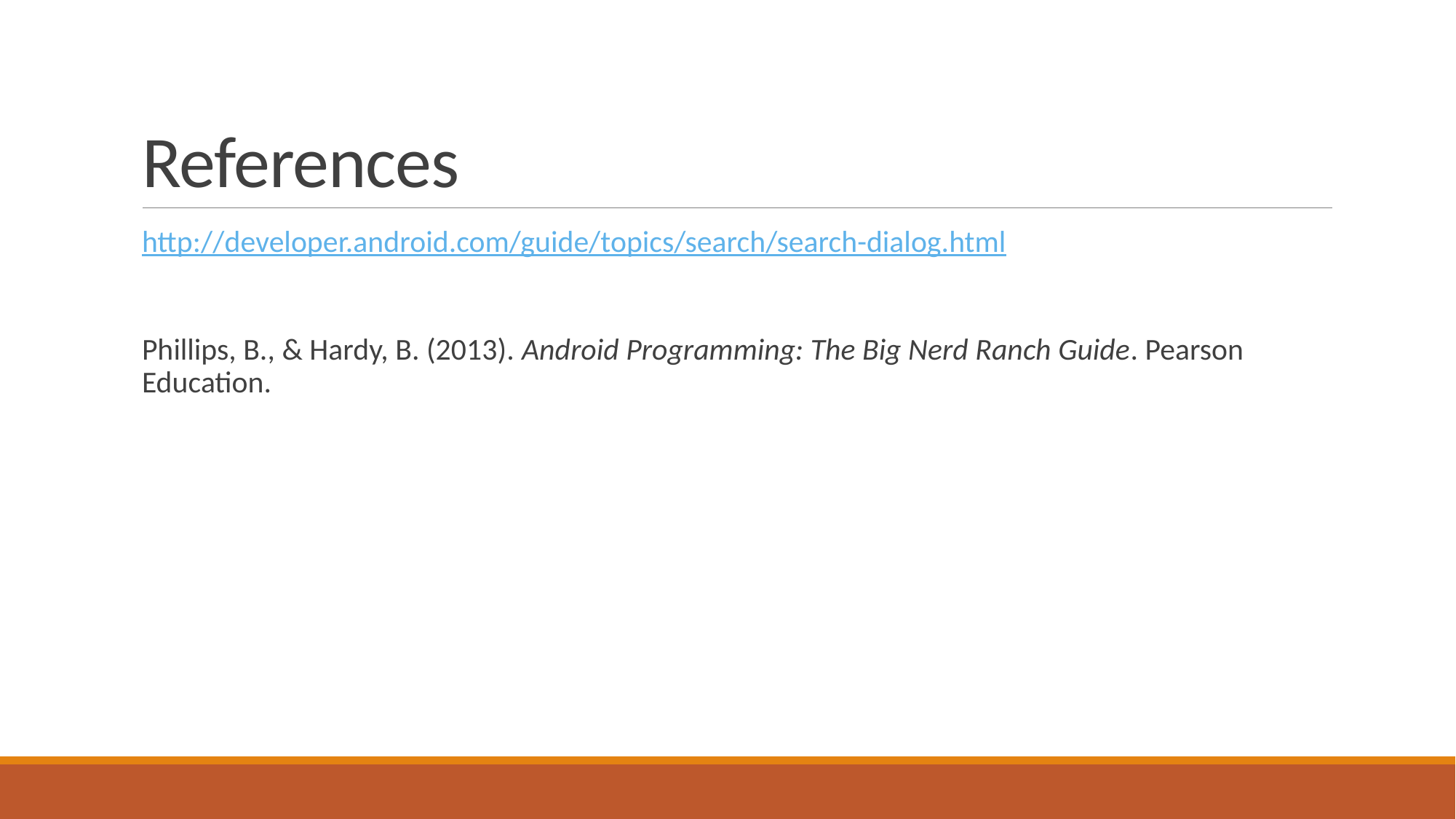

# References
http://developer.android.com/guide/topics/search/search-dialog.html

Phillips, B., & Hardy, B. (2013). Android Programming: The Big Nerd Ranch Guide. Pearson Education.